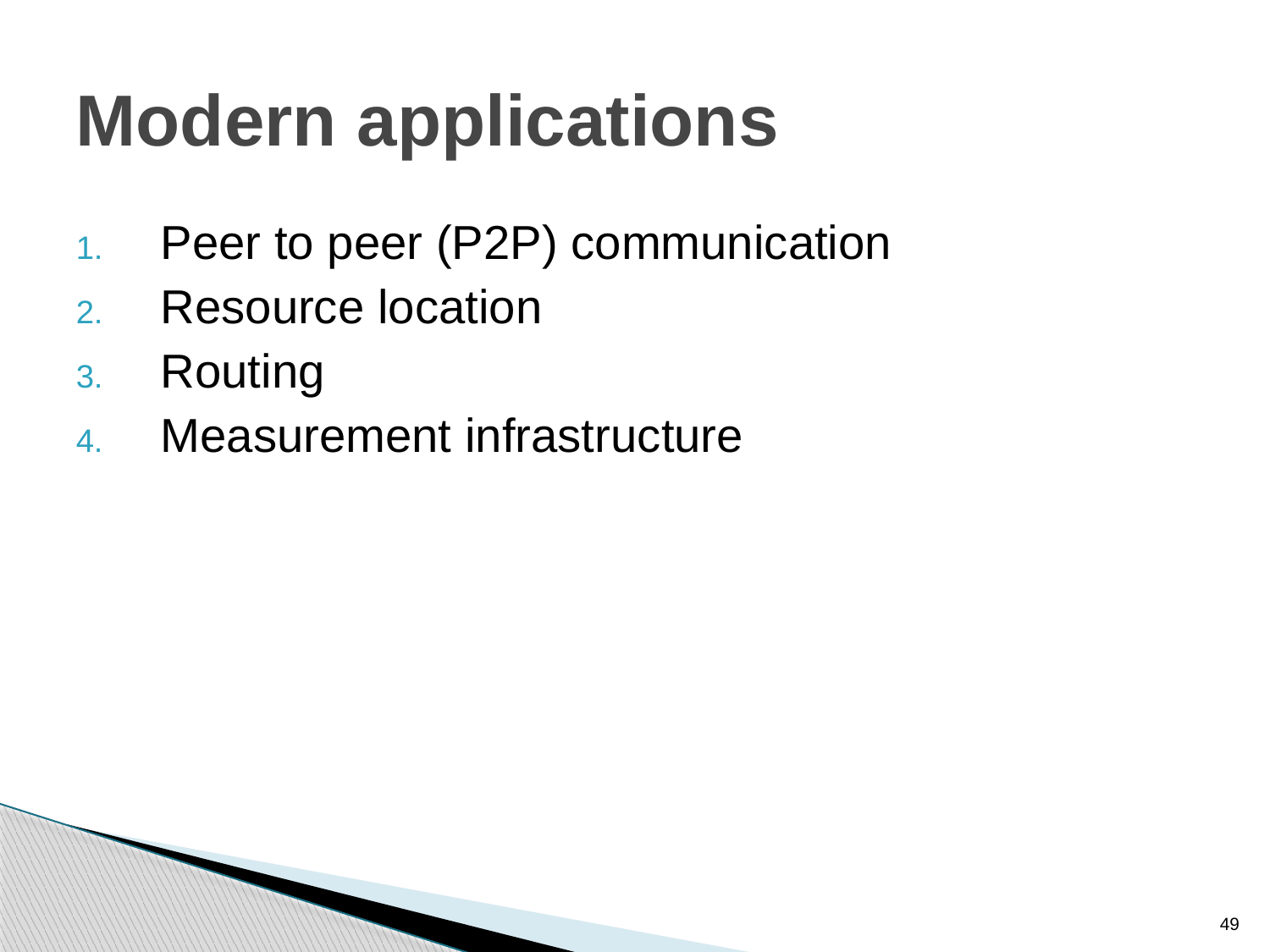

# Modern applications
Peer to peer (P2P) communication
Resource location
Routing
Measurement infrastructure
49